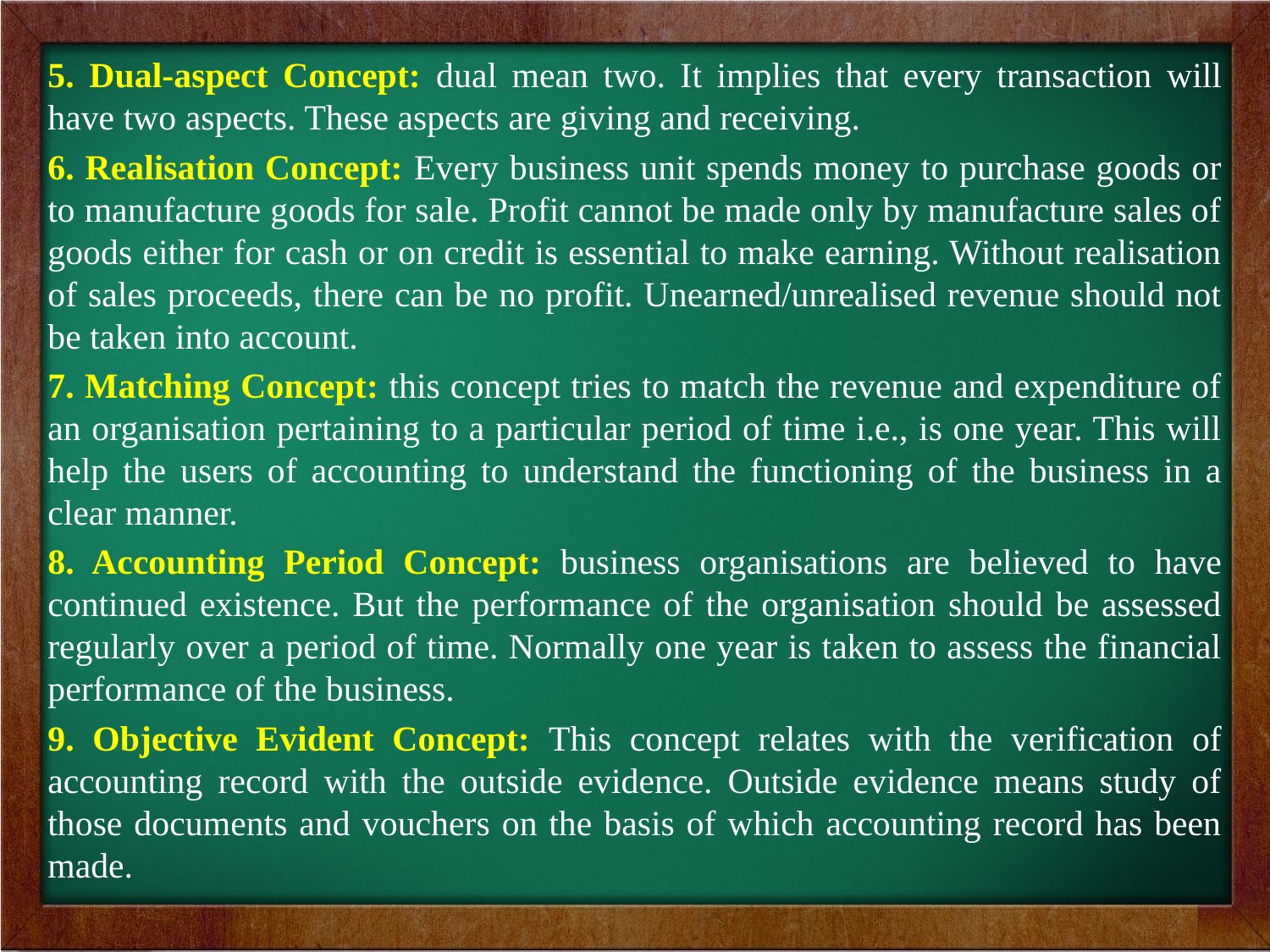

5. Dual-aspect Concept: dual mean two. It implies that every transaction will have two aspects. These aspects are giving and receiving.
6. Realisation Concept: Every business unit spends money to purchase goods or to manufacture goods for sale. Profit cannot be made only by manufacture sales of goods either for cash or on credit is essential to make earning. Without realisation of sales proceeds, there can be no profit. Unearned/unrealised revenue should not be taken into account.
7. Matching Concept: this concept tries to match the revenue and expenditure of an organisation pertaining to a particular period of time i.e., is one year. This will help the users of accounting to understand the functioning of the business in a clear manner.
8. Accounting Period Concept: business organisations are believed to have continued existence. But the performance of the organisation should be assessed regularly over a period of time. Normally one year is taken to assess the financial performance of the business.
9. Objective Evident Concept: This concept relates with the verification of accounting record with the outside evidence. Outside evidence means study of those documents and vouchers on the basis of which accounting record has been made.